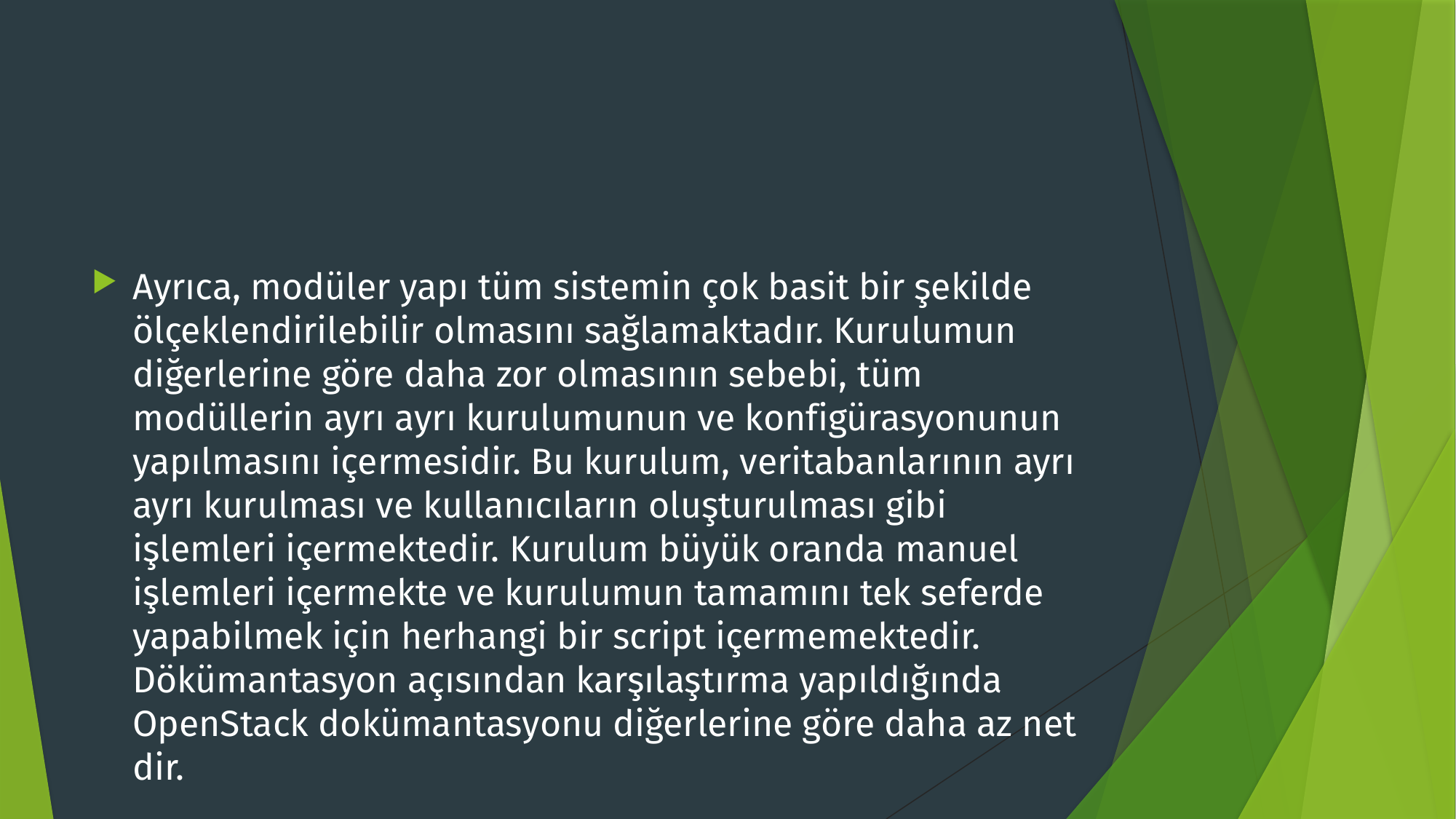

#
Ayrıca, modüler yapı tüm sistemin çok basit bir şekilde ölçeklendirilebilir olmasını sağlamaktadır. Kurulumun diğerlerine göre daha zor olmasının sebebi, tüm modüllerin ayrı ayrı kurulumunun ve konfigürasyonunun yapılmasını içermesidir. Bu kurulum, veritabanlarının ayrı ayrı kurulması ve kullanıcıların oluşturulması gibi işlemleri içermektedir. Kurulum büyük oranda manuel işlemleri içermekte ve kurulumun tamamını tek seferde yapabilmek için herhangi bir script içermemektedir. Dökümantasyon açısından karşılaştırma yapıldığında OpenStack dokümantasyonu diğerlerine göre daha az net dir.